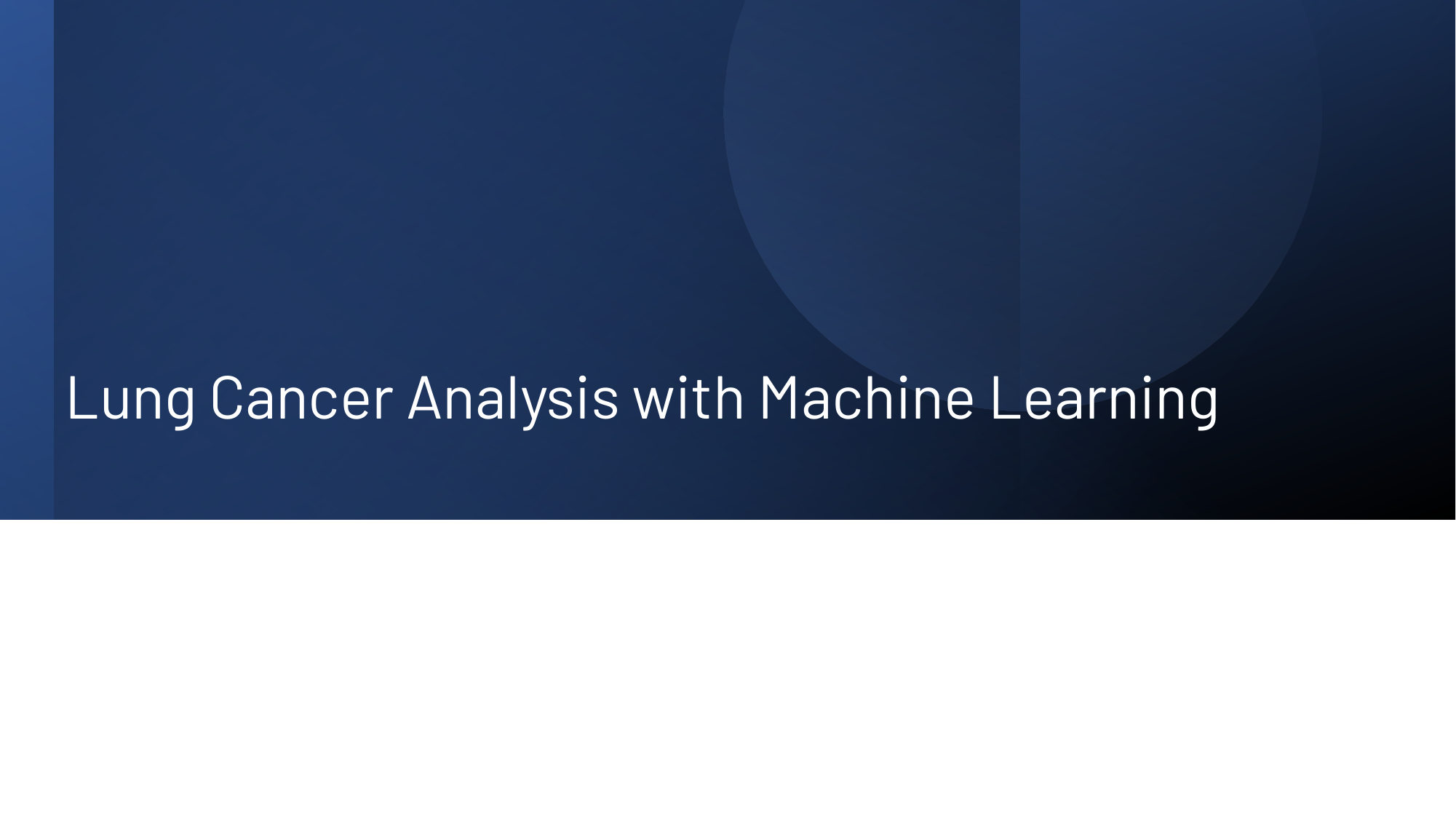

# Lung Cancer Analysis with Machine Learning